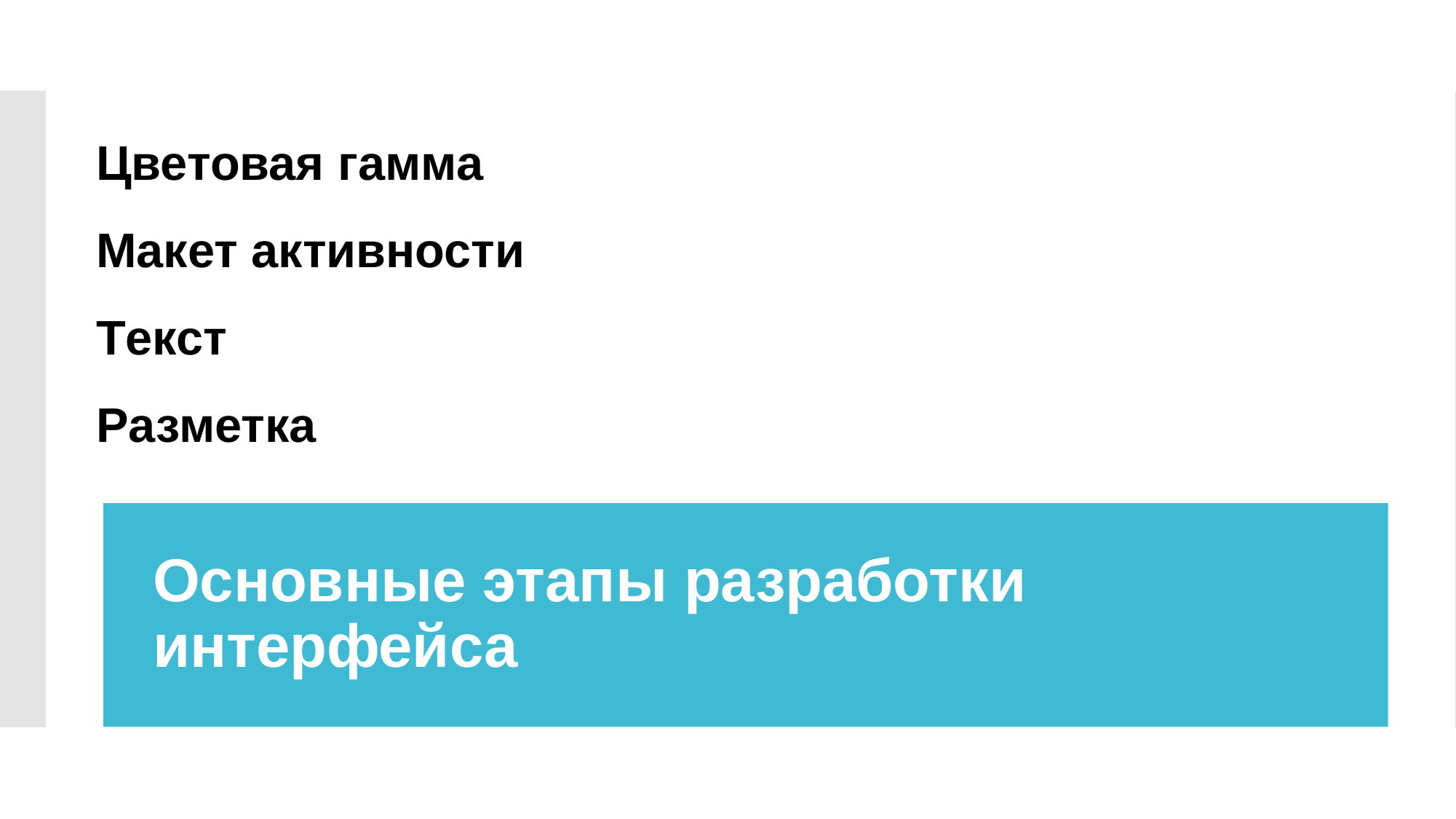

Цветовая гамма
Макет активности
Текст
Разметка

Основные этапы разработки интерфейса